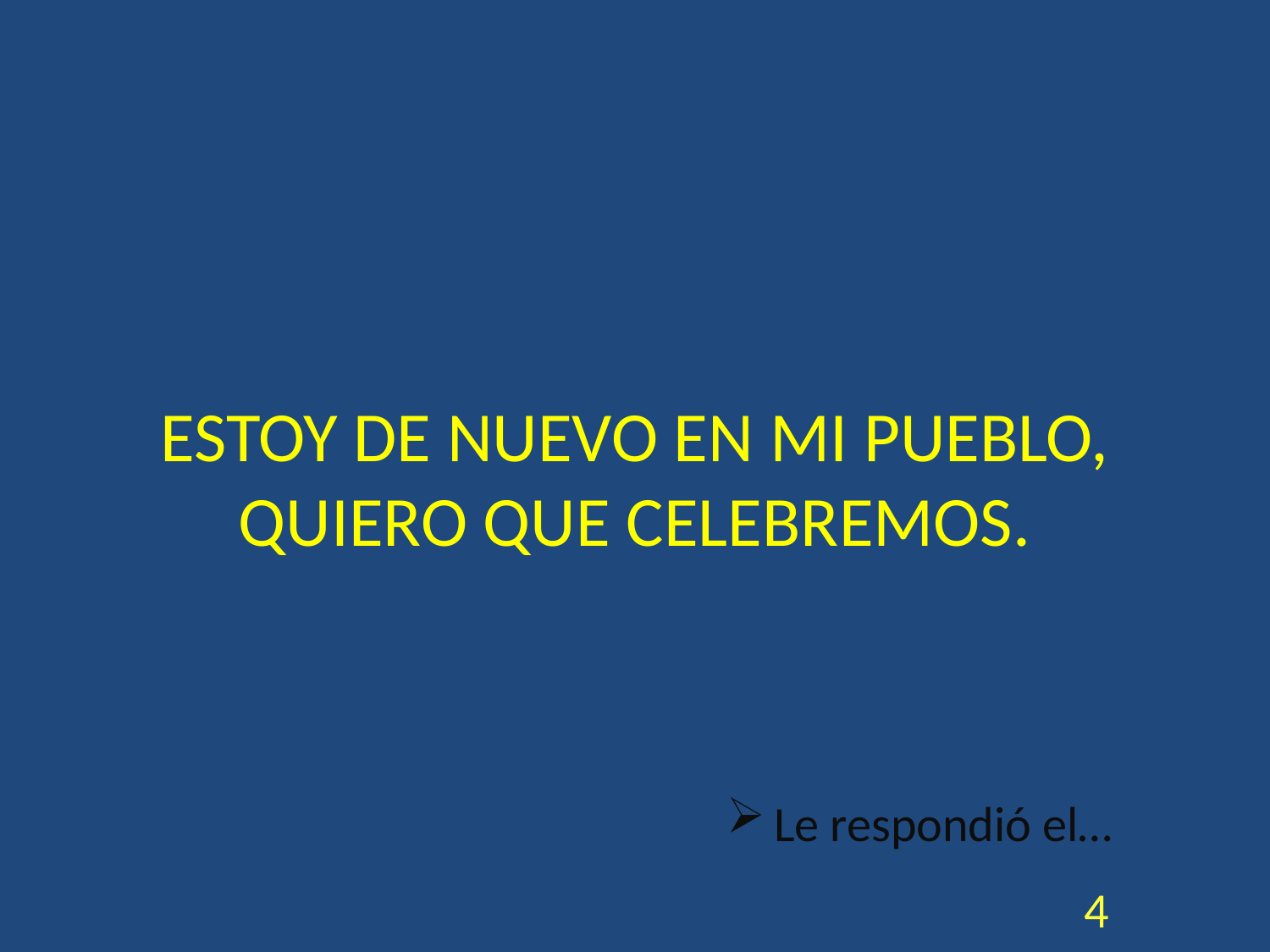

ESTOY DE NUEVO EN MI PUEBLO,
QUIERO QUE CELEBREMOS.
Le respondió el…
4